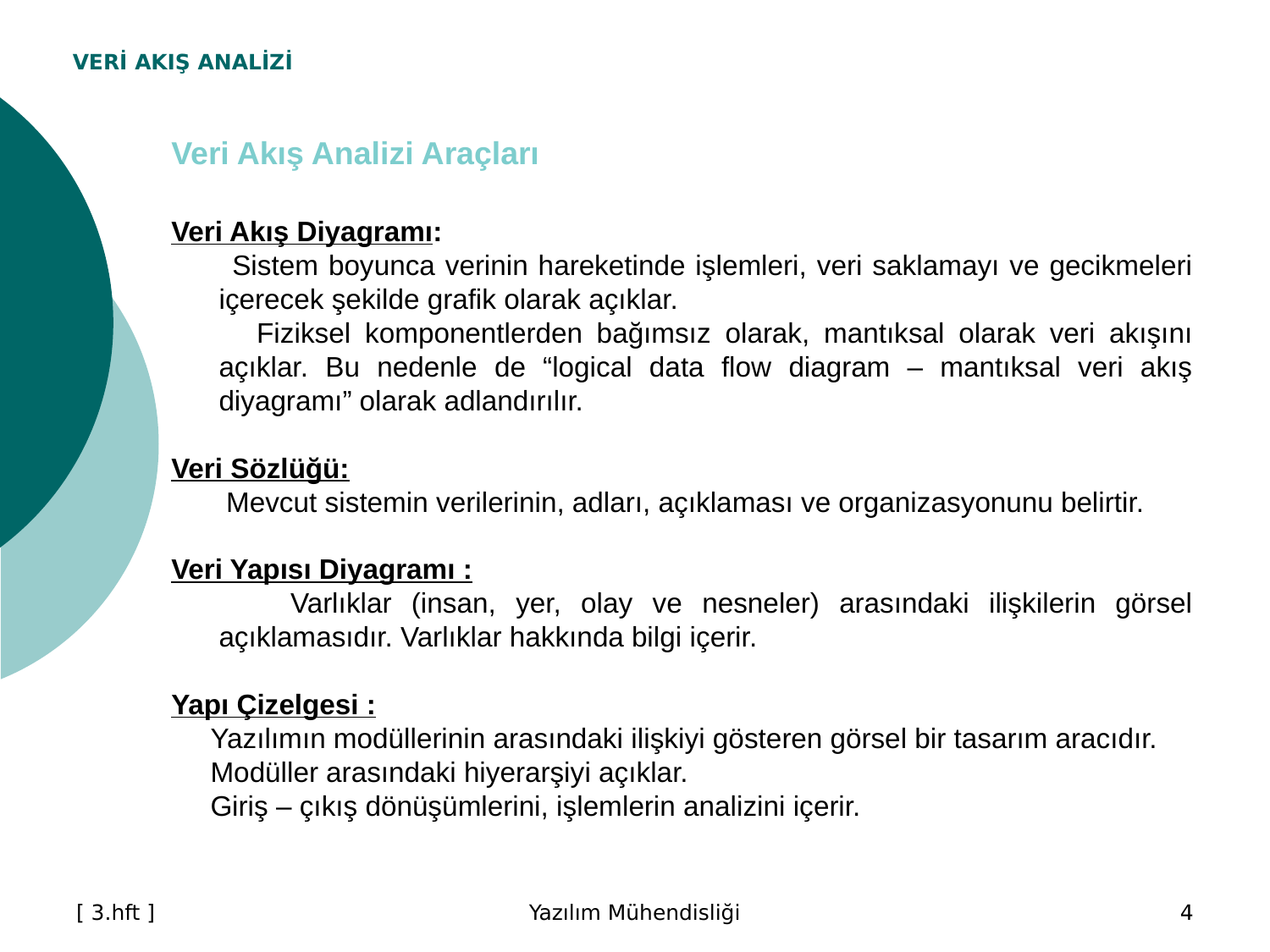

VERİ AKIŞ ANALİZİ
Veri Akış Analizi Araçları

Veri Akış Diyagramı:
      Sistem boyunca verinin hareketinde işlemleri, veri saklamayı ve gecikmeleri içerecek şekilde grafik olarak açıklar.
      Fiziksel komponentlerden bağımsız olarak, mantıksal olarak veri akışını açıklar. Bu nedenle de “logical data flow diagram – mantıksal veri akış diyagramı” olarak adlandırılır.

Veri Sözlüğü:
       Mevcut sistemin verilerinin, adları, açıklaması ve organizasyonunu belirtir.

Veri Yapısı Diyagramı :
      Varlıklar (insan, yer, olay ve nesneler) arasındaki ilişkilerin görsel açıklamasıdır. Varlıklar hakkında bilgi içerir.

Yapı Çizelgesi :
     Yazılımın modüllerinin arasındaki ilişkiyi gösteren görsel bir tasarım aracıdır.
     Modüller arasındaki hiyerarşiyi açıklar.
     Giriş – çıkış dönüşümlerini, işlemlerin analizini içerir.

[ 3.hft ]
Yazılım Mühendisliği
4